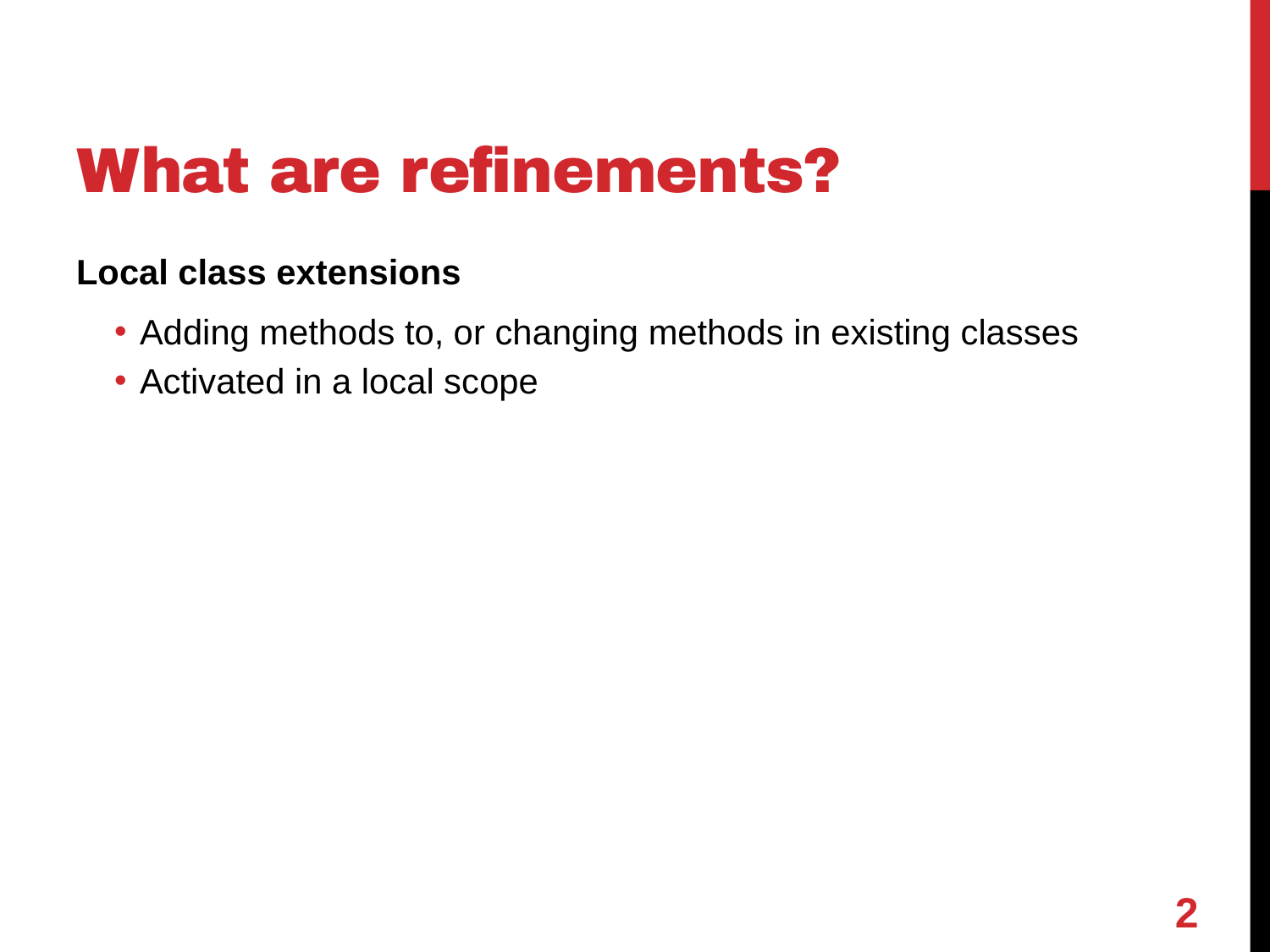

# What are refinements?
Local class extensions
Adding methods to, or changing methods in existing classes
Activated in a local scope

2